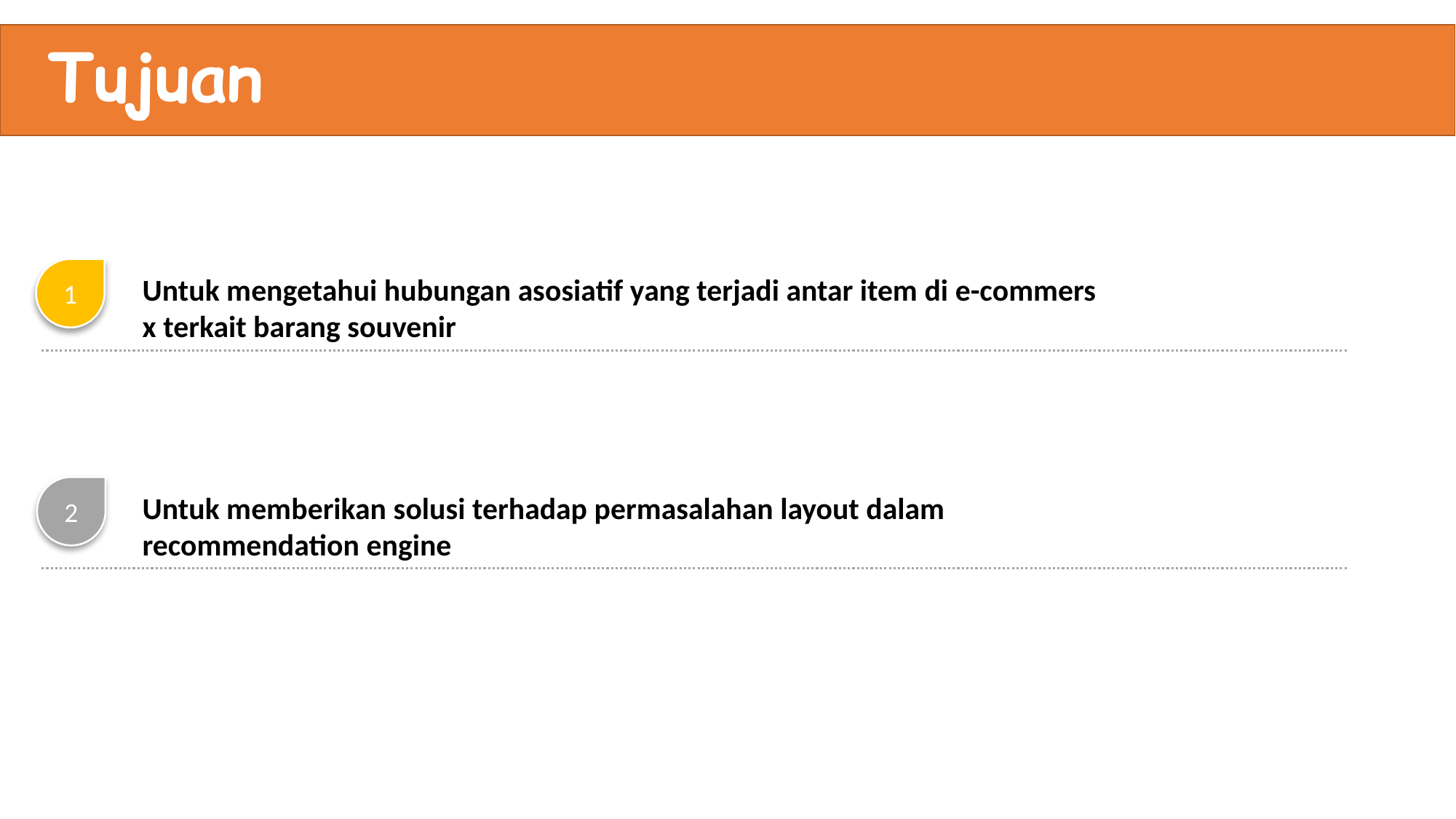

# Tujuan
1
Untuk mengetahui hubungan asosiatif yang terjadi antar item di e-commers x terkait barang souvenir

2
Untuk memberikan solusi terhadap permasalahan layout dalam recommendation engine